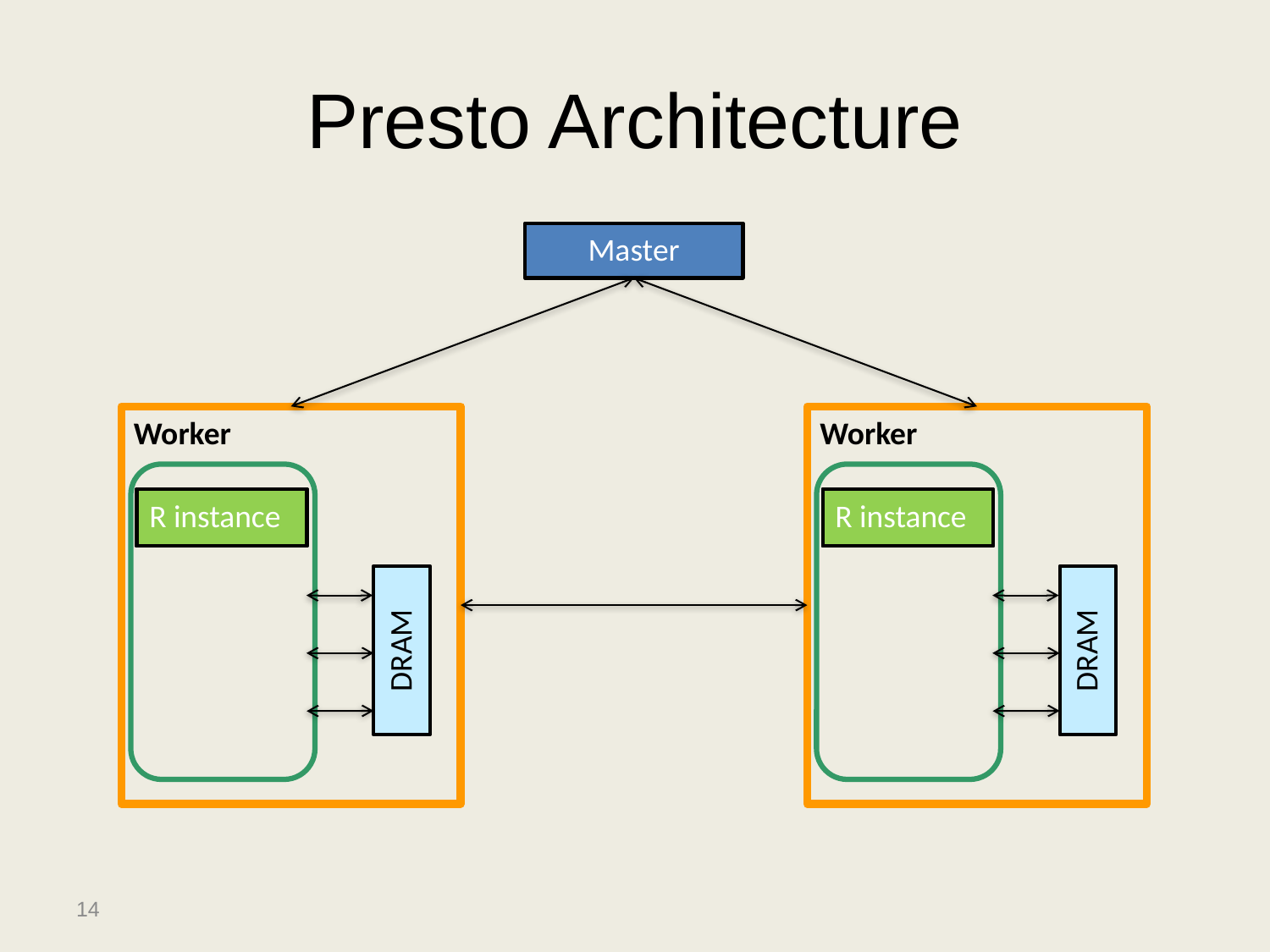

# Presto Architecture
Master
Worker
Worker

R instance
R instance
R instance
R instance
R instance
R instance
DRAM
DRAM
14